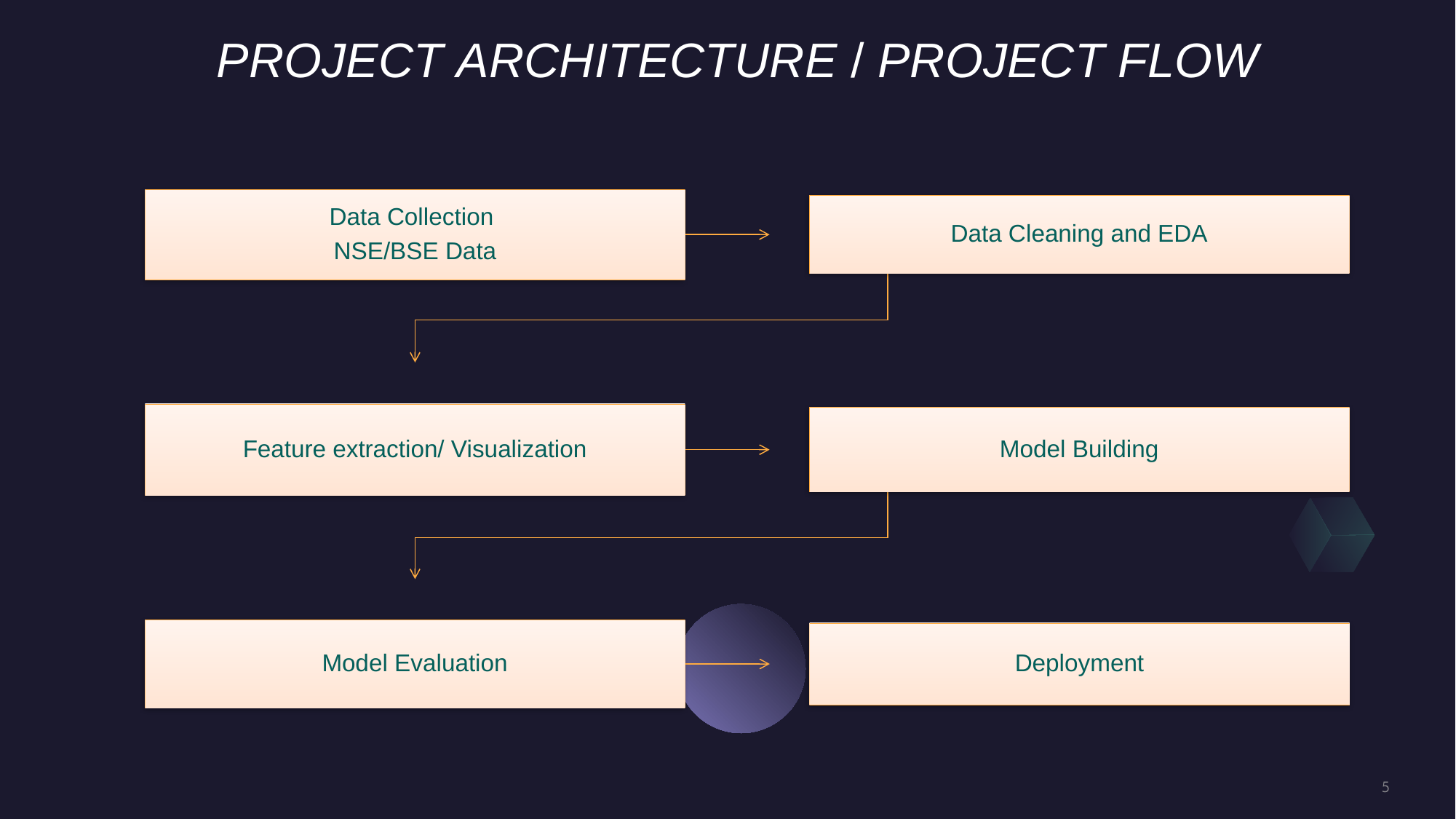

PROJECT ARCHITECTURE / PROJECT FLOW

Data Collection
NSE/BSE Data

Data Cleaning and EDA

Feature extraction/ Visualization

Model Building

Model Evaluation
Deployment
5